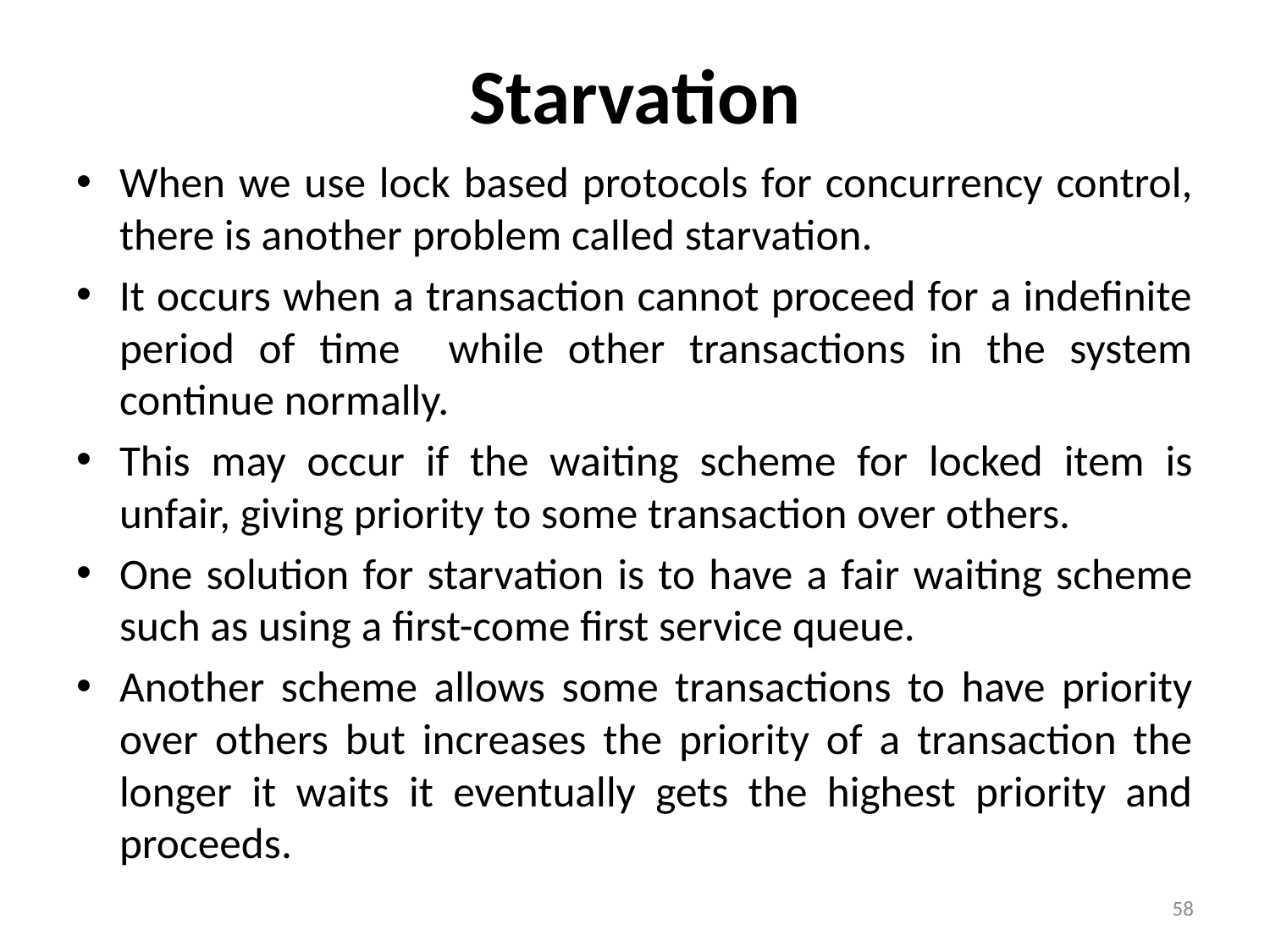

# Starvation
When we use lock based protocols for concurrency control, there is another problem called starvation.
It occurs when a transaction cannot proceed for a indefinite period of time  while other transactions in the system continue normally.
This may occur if the waiting scheme for locked item is unfair, giving priority to some transaction over others.
One solution for starvation is to have a fair waiting scheme such as using a first-come first service queue.
Another scheme allows some transactions to have priority over others but increases the priority of a transaction the longer it waits it eventually gets the highest priority and proceeds.
58